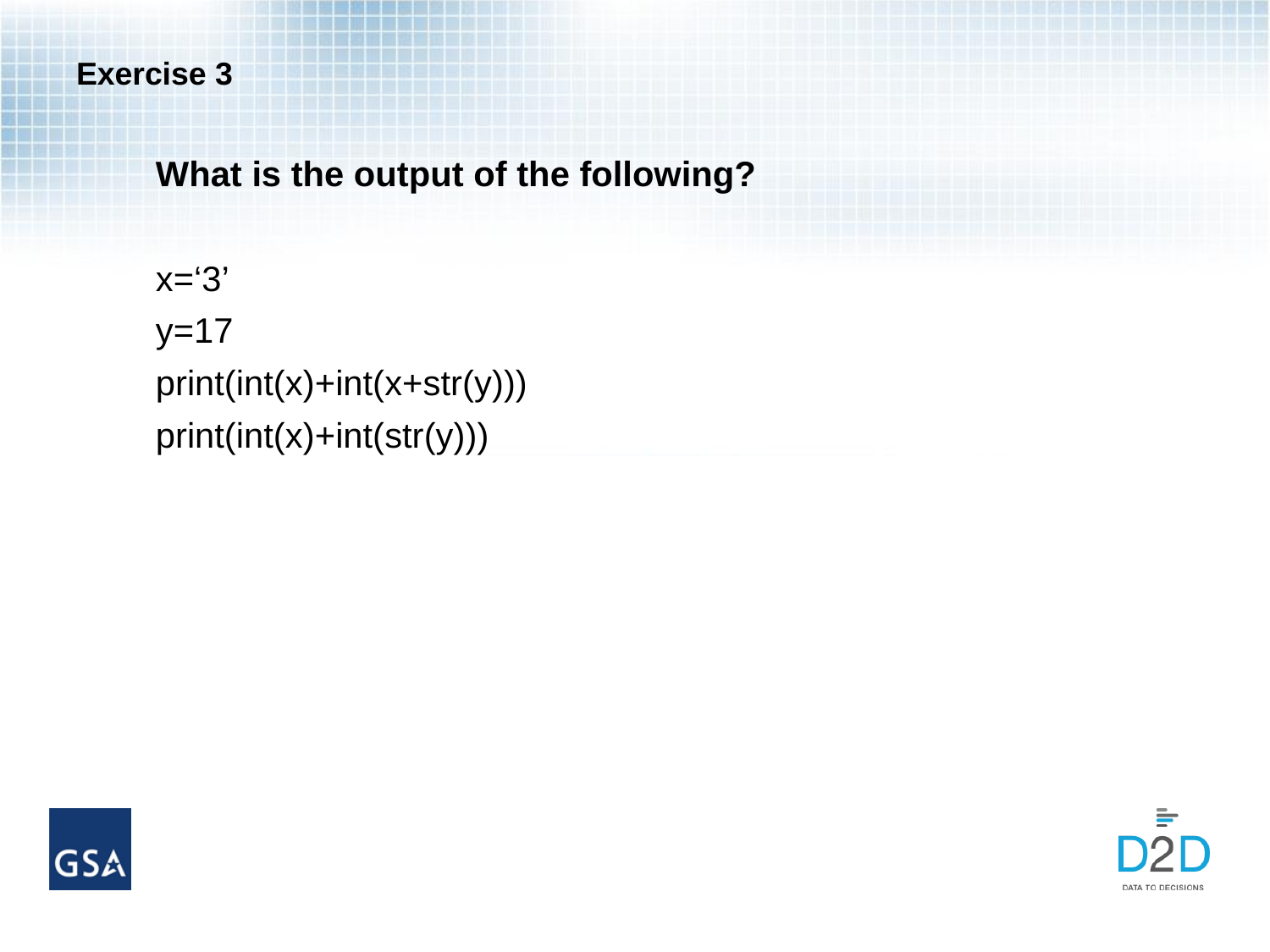

# Exercise 3
What is the output of the following?

x=‘3’
y=17
print(int(x)+int(x+str(y)))
print(int(x)+int(str(y)))